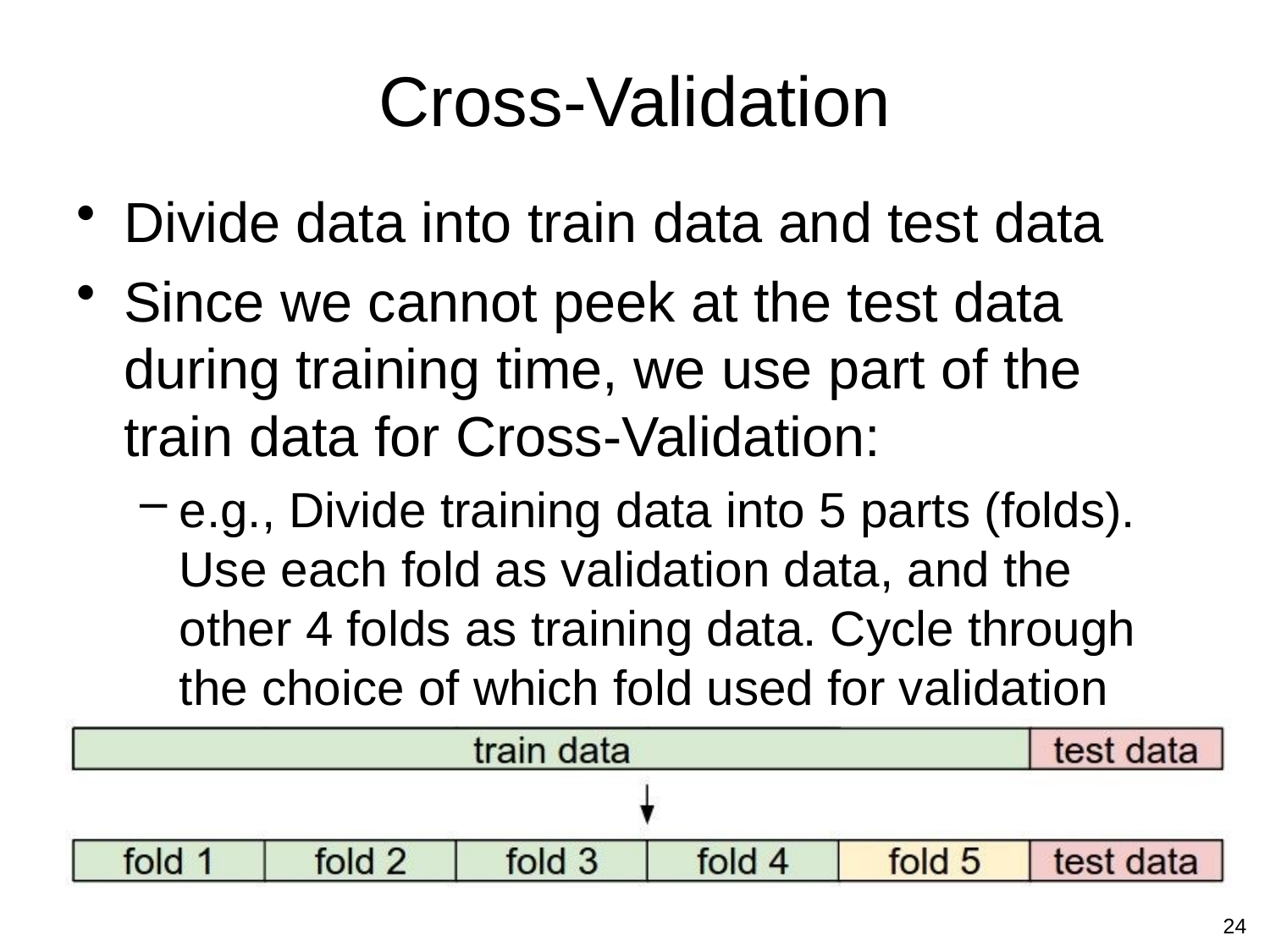

# Cross-Validation
Divide data into train data and test data
Since we cannot peek at the test data during training time, we use part of the train data for Cross-Validation:
e.g., Divide training data into 5 parts (folds). Use each fold as validation data, and the other 4 folds as training data. Cycle through the choice of which fold used for validation  and average results.

24